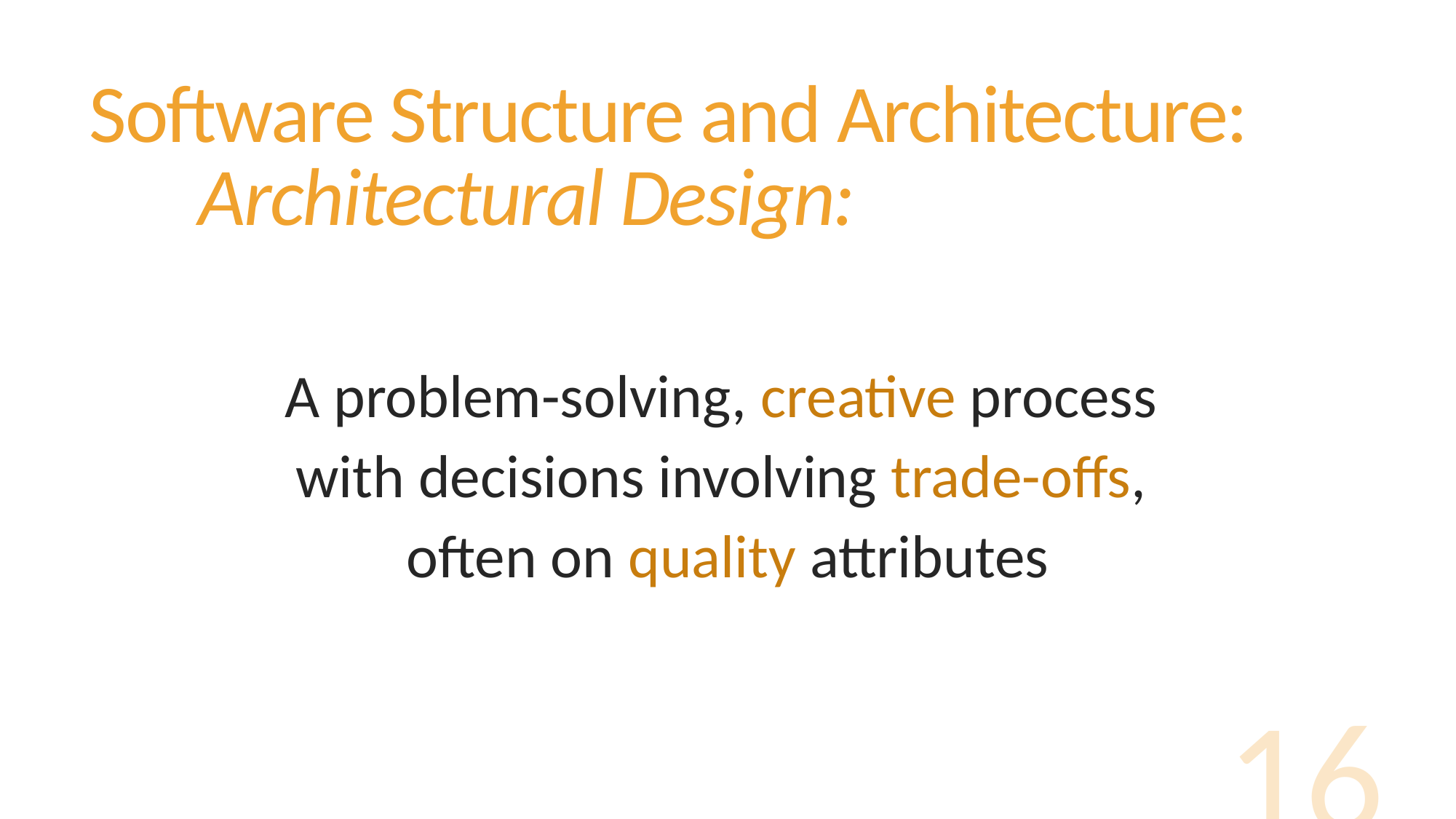

# Software Structure and Architecture: Architectural Design:
A problem-solving, creative process
with decisions involving trade-offs,
often on quality attributes
16